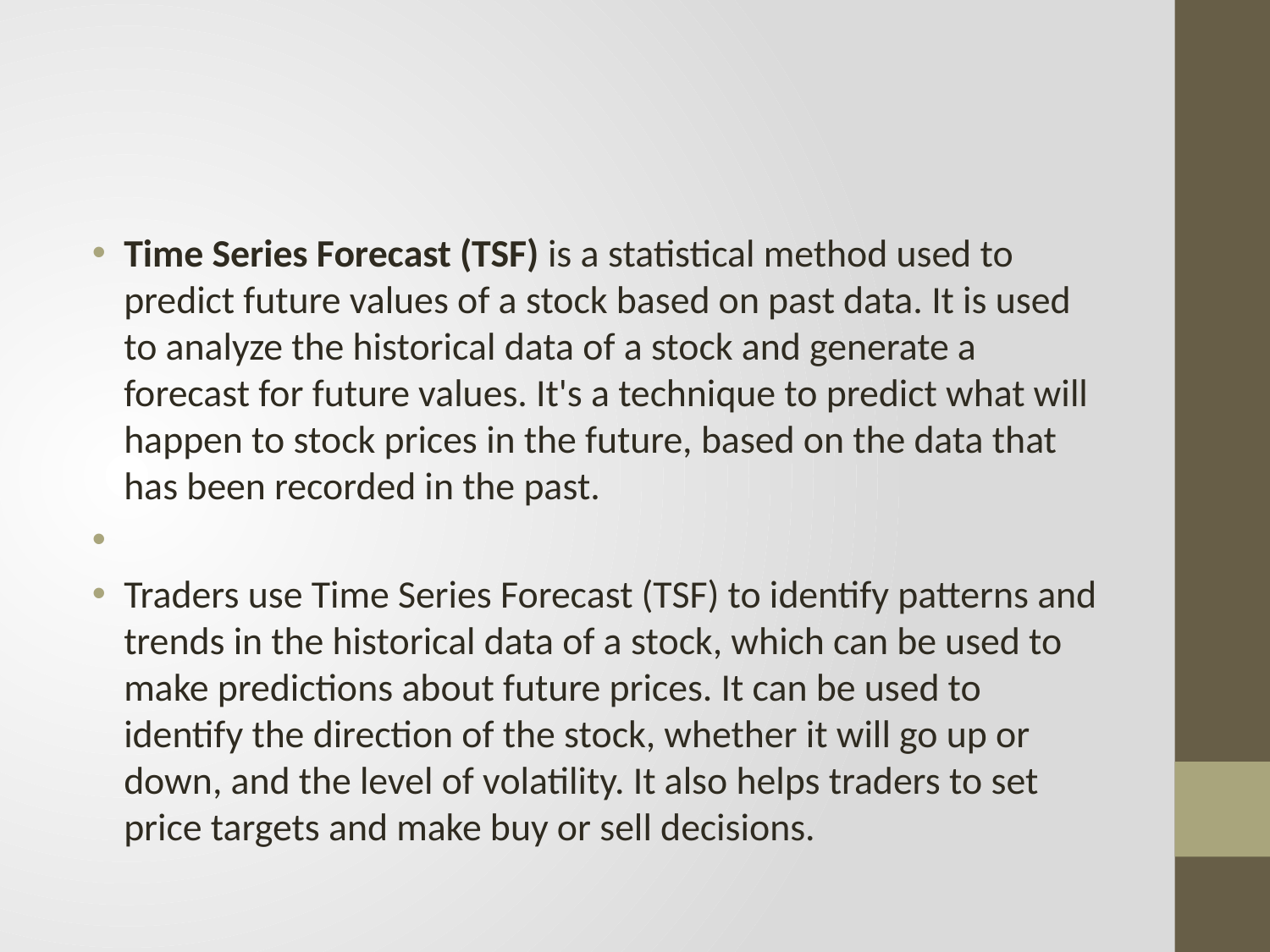

#
Time Series Forecast (TSF) is a statistical method used to predict future values of a stock based on past data. It is used to analyze the historical data of a stock and generate a forecast for future values. It's a technique to predict what will happen to stock prices in the future, based on the data that has been recorded in the past.

Traders use Time Series Forecast (TSF) to identify patterns and trends in the historical data of a stock, which can be used to make predictions about future prices. It can be used to identify the direction of the stock, whether it will go up or down, and the level of volatility. It also helps traders to set price targets and make buy or sell decisions.